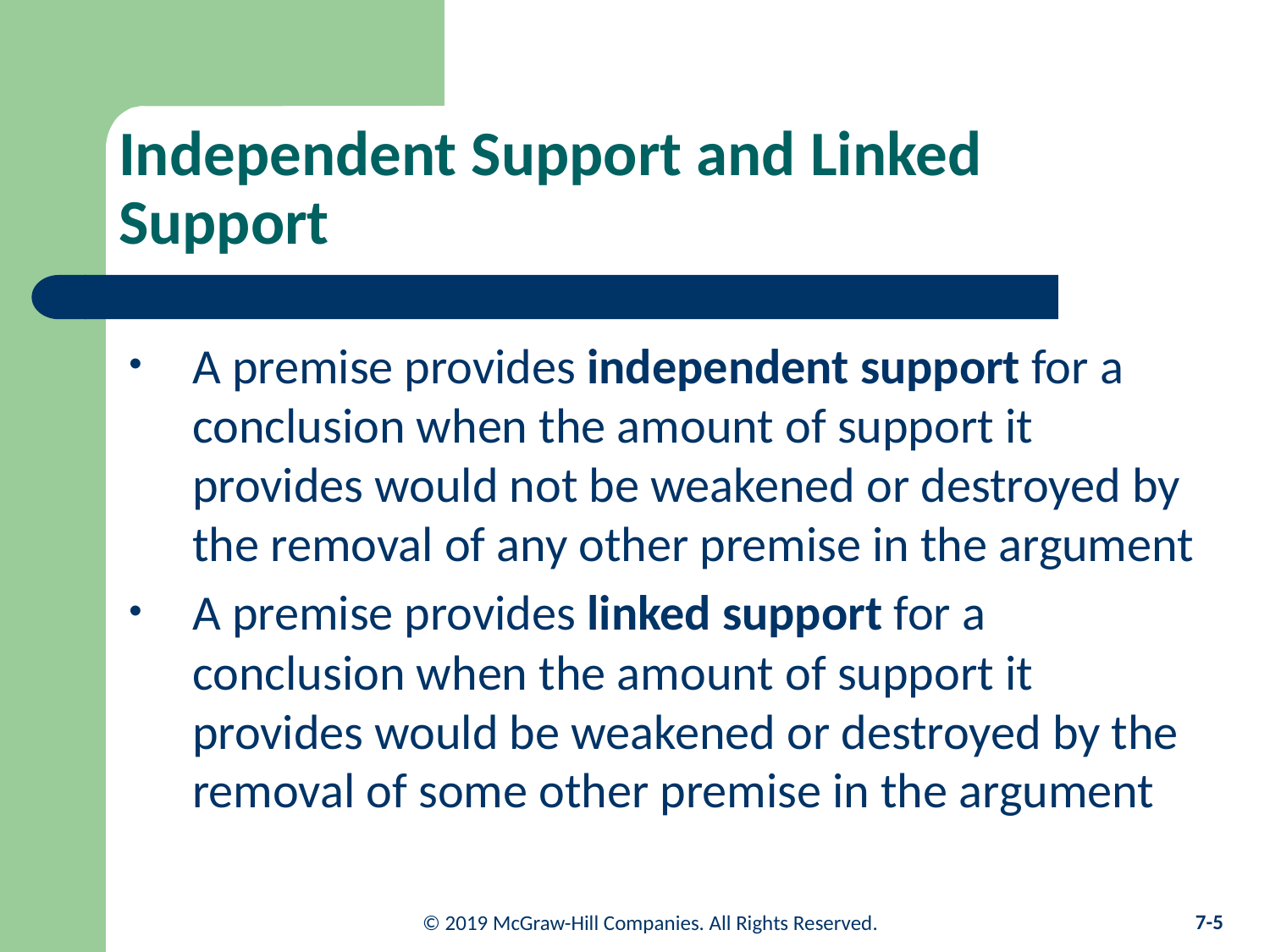

# Independent Support and Linked Support
A premise provides independent support for a conclusion when the amount of support it provides would not be weakened or destroyed by the removal of any other premise in the argument
A premise provides linked support for a conclusion when the amount of support it provides would be weakened or destroyed by the removal of some other premise in the argument